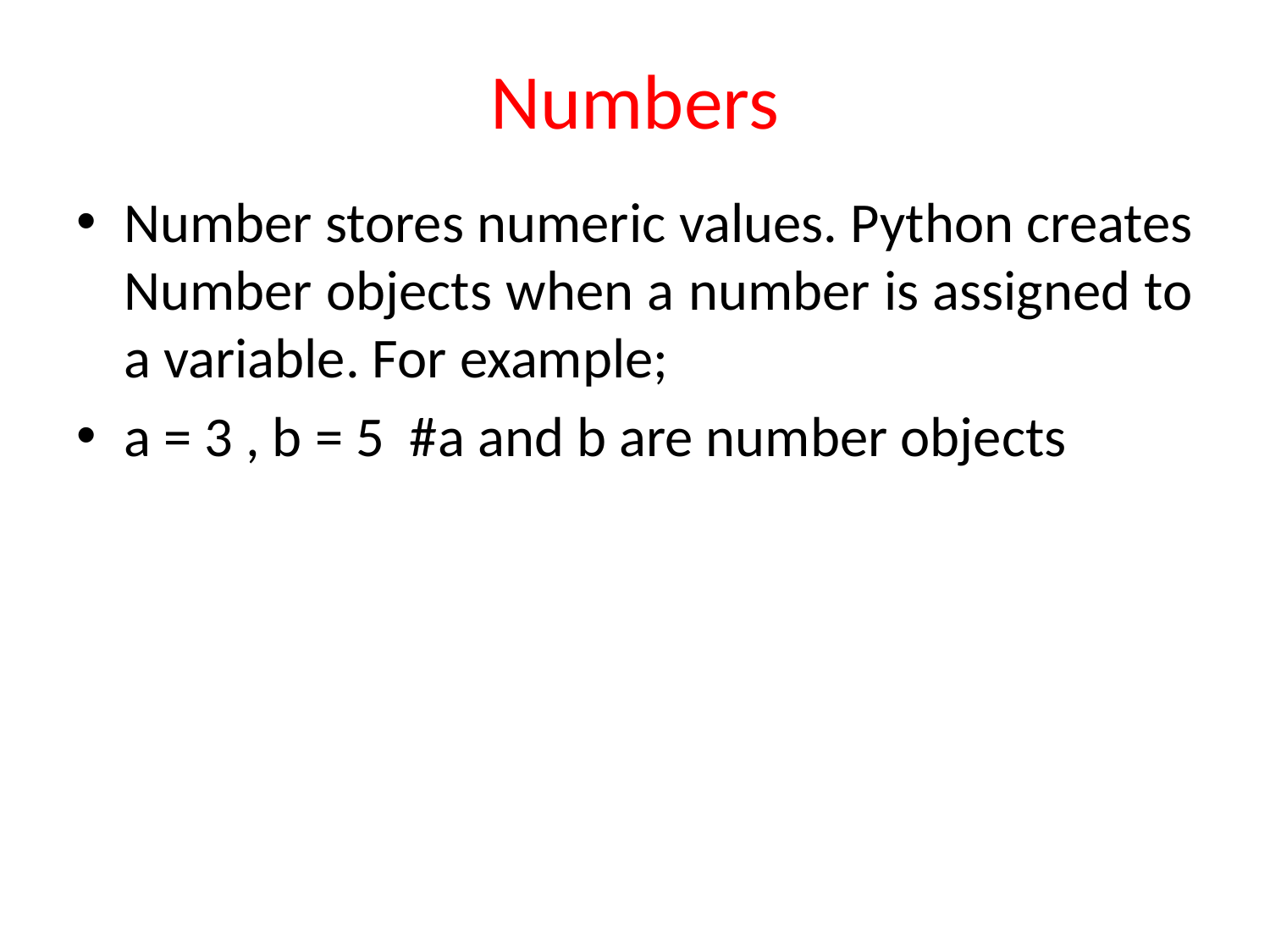

# Numbers
Number stores numeric values. Python creates Number objects when a number is assigned to a variable. For example;
a = 3 , b = 5  #a and b are number objects